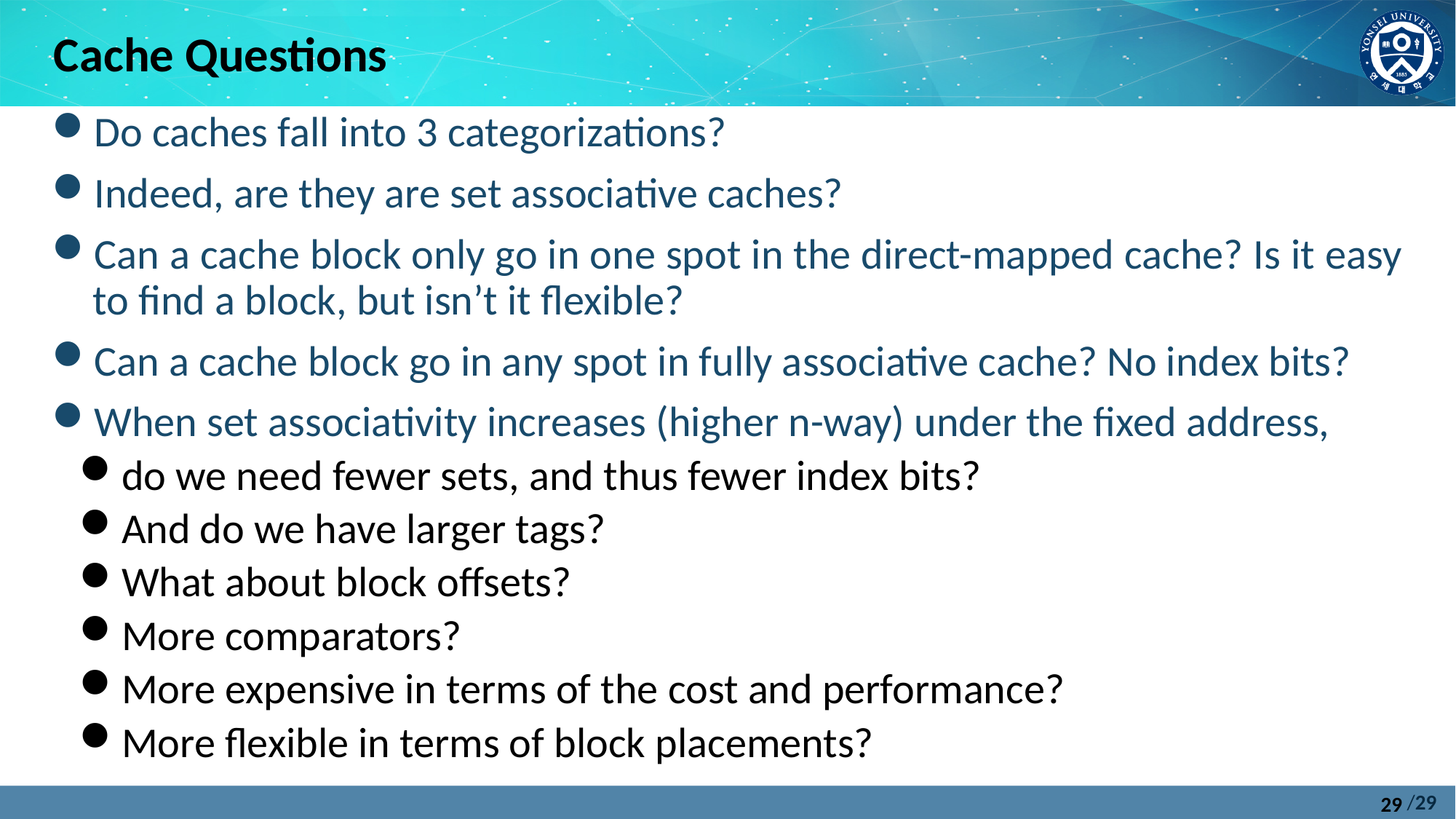

Cache Questions
Do caches fall into 3 categorizations?
Indeed, are they are set associative caches?
Can a cache block only go in one spot in the direct-mapped cache? Is it easy to find a block, but isn’t it flexible?
Can a cache block go in any spot in fully associative cache? No index bits?
When set associativity increases (higher n-way) under the fixed address,
do we need fewer sets, and thus fewer index bits?
And do we have larger tags?
What about block offsets?
More comparators?
More expensive in terms of the cost and performance?
More flexible in terms of block placements?
29